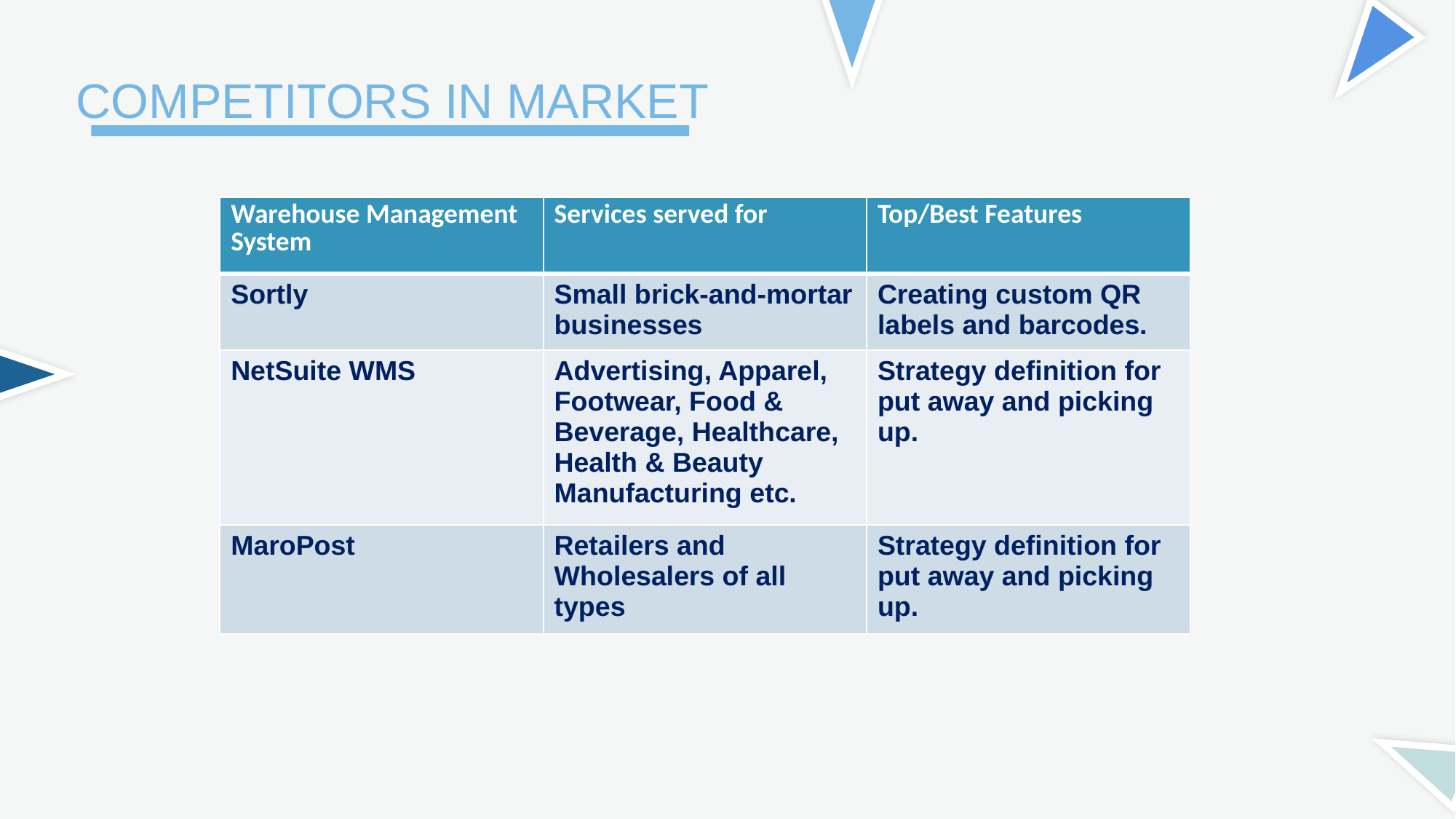

COMPETITORS IN MARKET

| Warehouse Management System | Services served for | Top/Best Features |
| --- | --- | --- |
| Sortly | Small brick-and-mortar businesses | Creating custom QR labels and barcodes. |
| NetSuite WMS | Advertising, Apparel, Footwear, Food & Beverage, Healthcare, Health & Beauty Manufacturing etc. | Strategy definition for put away and picking up. |
| MaroPost | Retailers and Wholesalers of all types | Strategy definition for put away and picking up. |